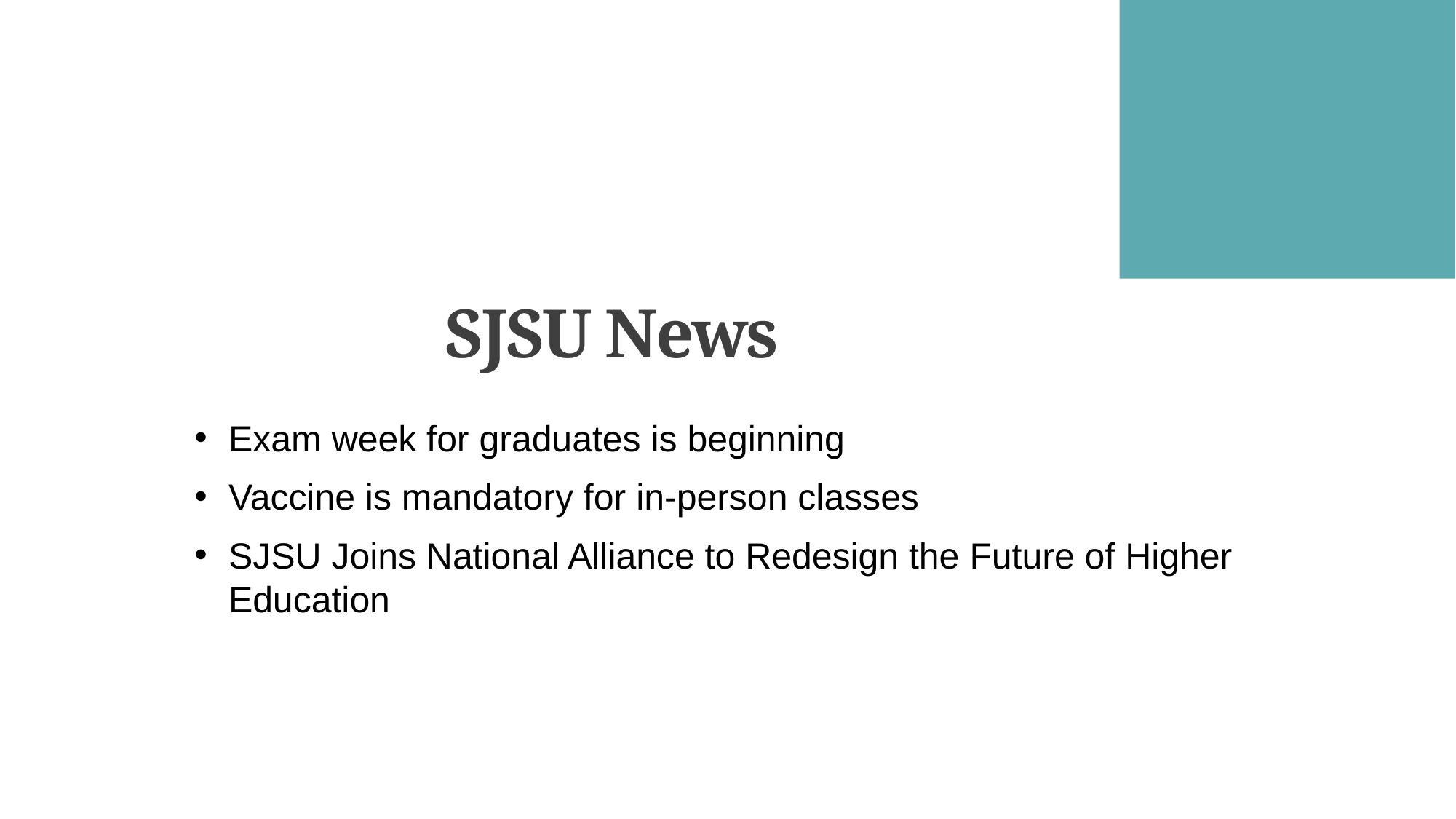

# SJSU News
Exam week for graduates is beginning
Vaccine is mandatory for in-person classes
SJSU Joins National Alliance to Redesign the Future of Higher Education